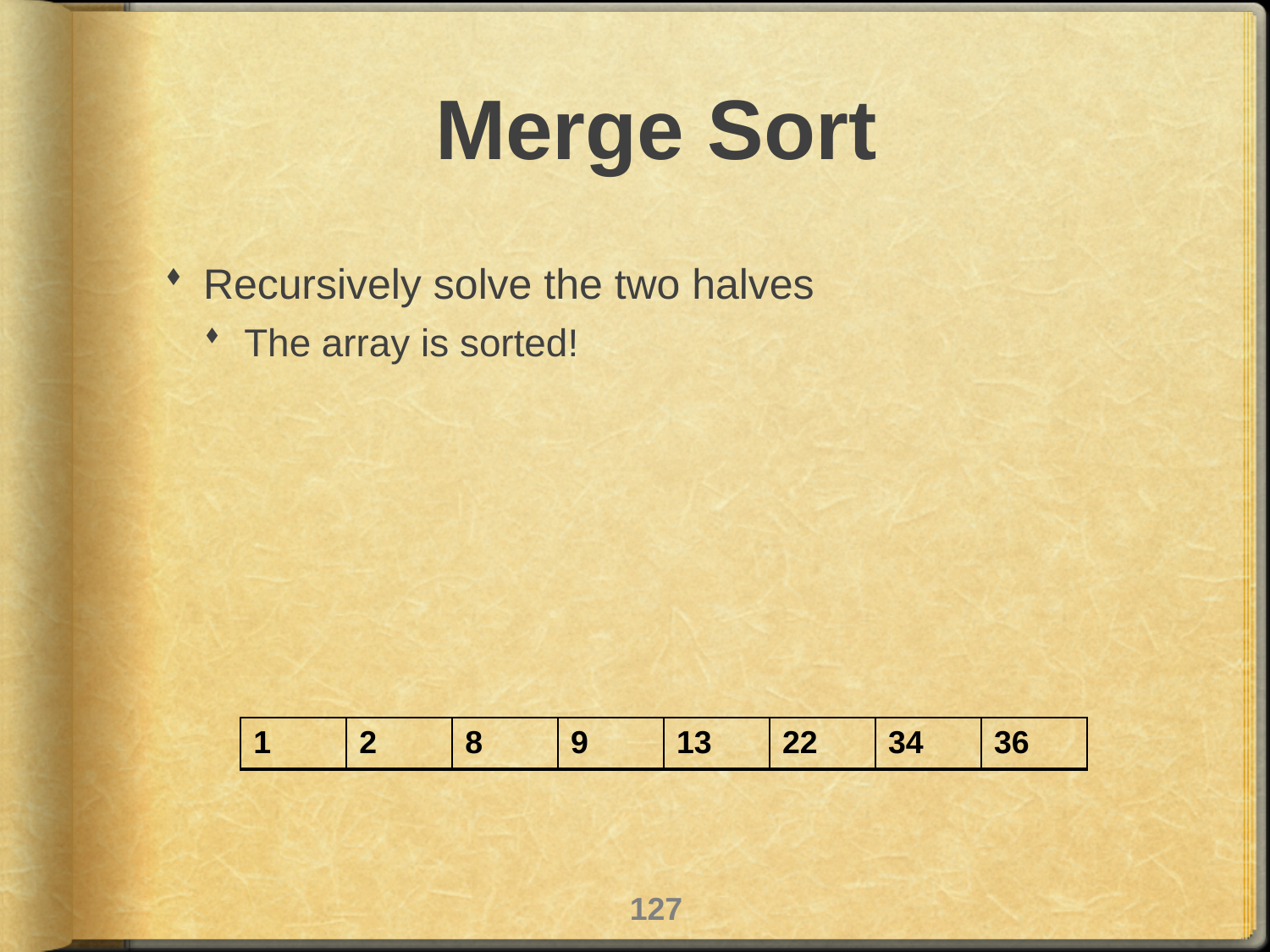

# Merge Sort
Recursively solve the two halves
The array is sorted!

| 1 | 2 | 8 | 9 | 13 | 22 | 34 | 36 |
| --- | --- | --- | --- | --- | --- | --- | --- |
127